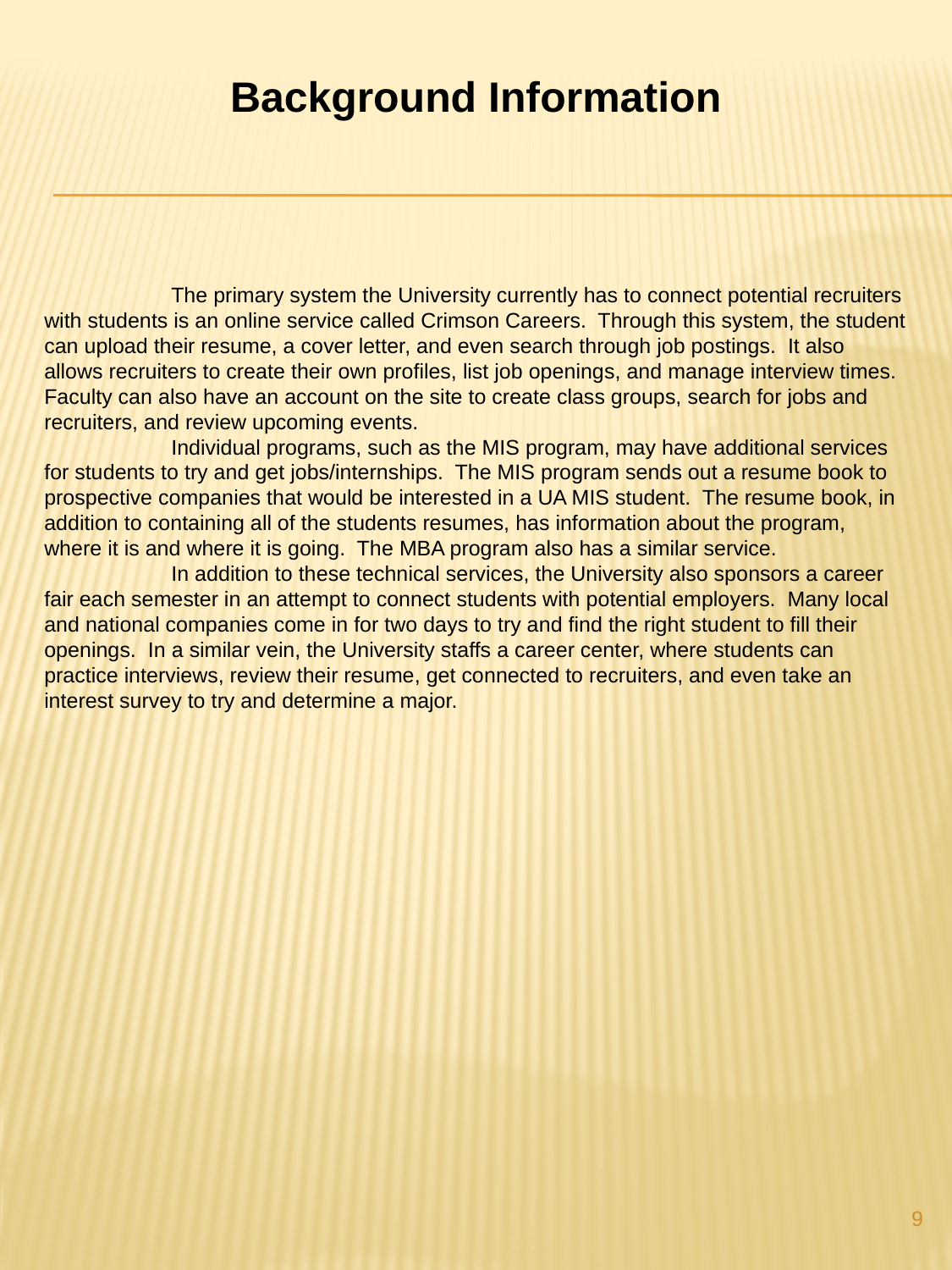

Background Information
	The primary system the University currently has to connect potential recruiters with students is an online service called Crimson Careers.  Through this system, the student can upload their resume, a cover letter, and even search through job postings.  It also allows recruiters to create their own profiles, list job openings, and manage interview times.  Faculty can also have an account on the site to create class groups, search for jobs and recruiters, and review upcoming events.
	Individual programs, such as the MIS program, may have additional services for students to try and get jobs/internships.  The MIS program sends out a resume book to prospective companies that would be interested in a UA MIS student.  The resume book, in addition to containing all of the students resumes, has information about the program, where it is and where it is going.  The MBA program also has a similar service.
	In addition to these technical services, the University also sponsors a career fair each semester in an attempt to connect students with potential employers.  Many local and national companies come in for two days to try and find the right student to fill their openings.  In a similar vein, the University staffs a career center, where students can practice interviews, review their resume, get connected to recruiters, and even take an interest survey to try and determine a major.
9